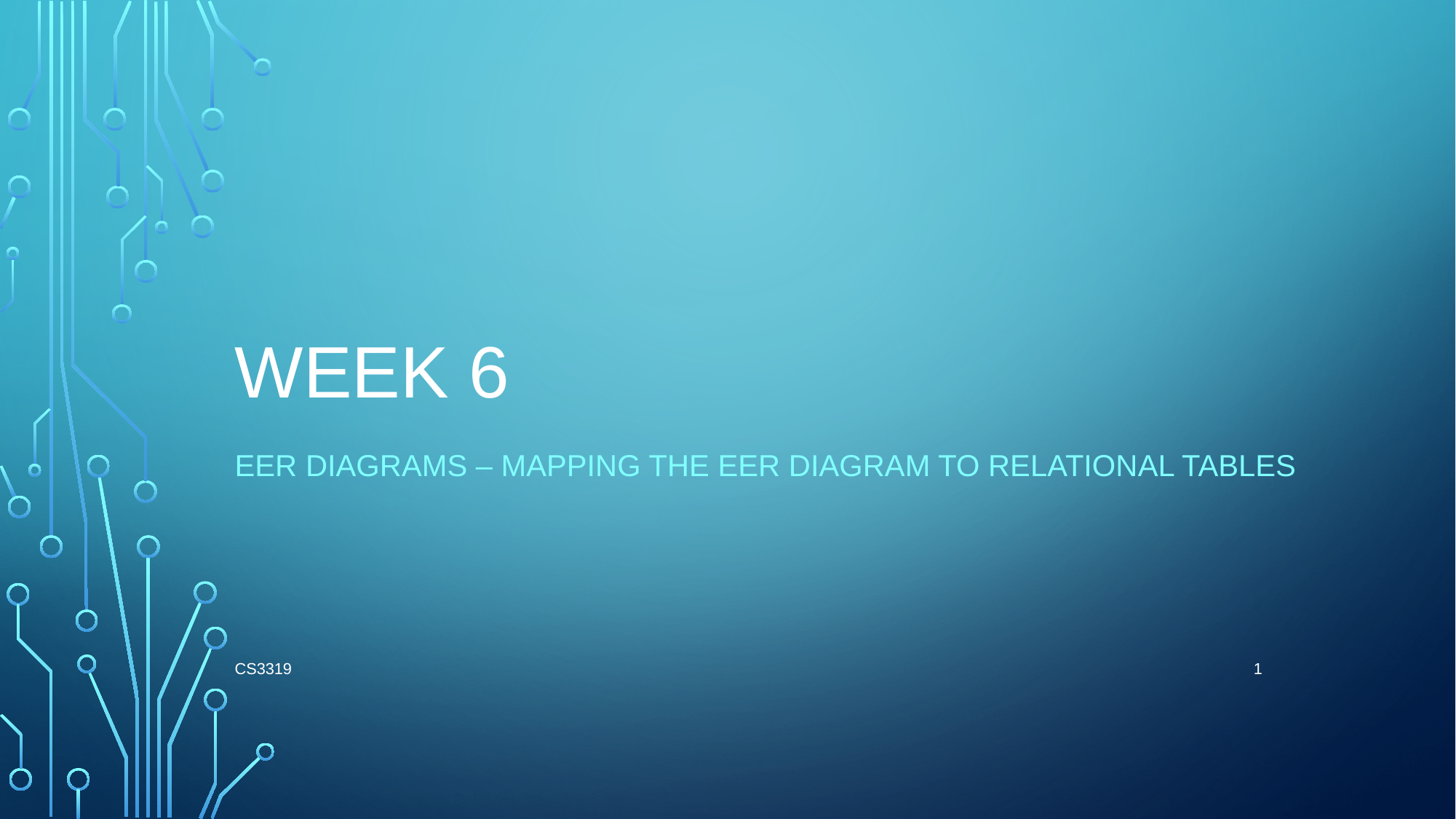

# Week 6
EER Diagrams – Mapping the EER diagram to relational tables
1
CS3319